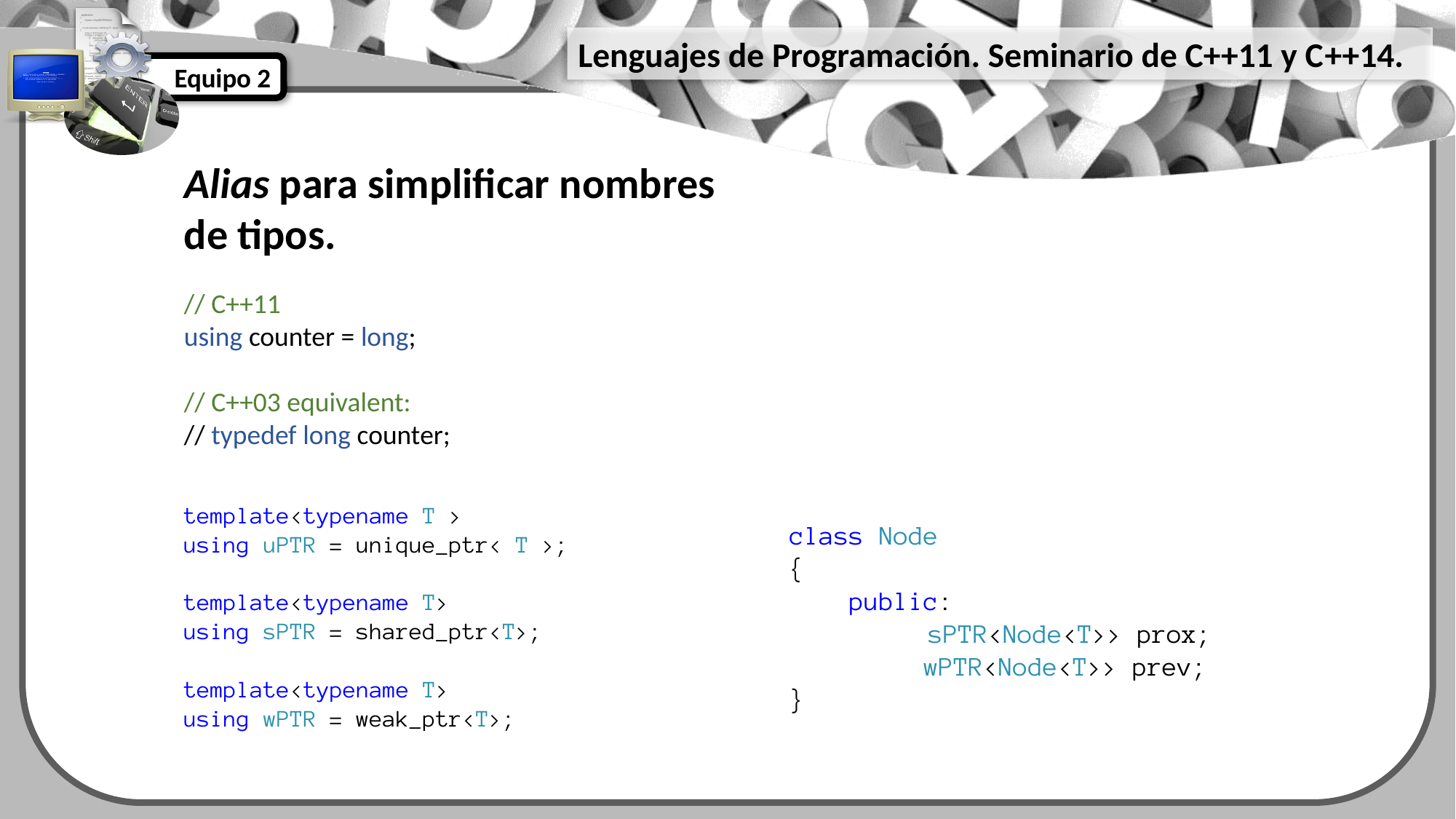

Alias para simplificar nombres de tipos.
// C++11
using counter = long;

// C++03 equivalent:
// typedef long counter;
template<typename T >
using uPTR = unique_ptr< T >;

template<typename T>
using sPTR = shared_ptr<T>;

template<typename T>
using wPTR = weak_ptr<T>;
class Node
{
    public:
   	  sPTR<Node<T>> prox;
         wPTR<Node<T>> prev;
}